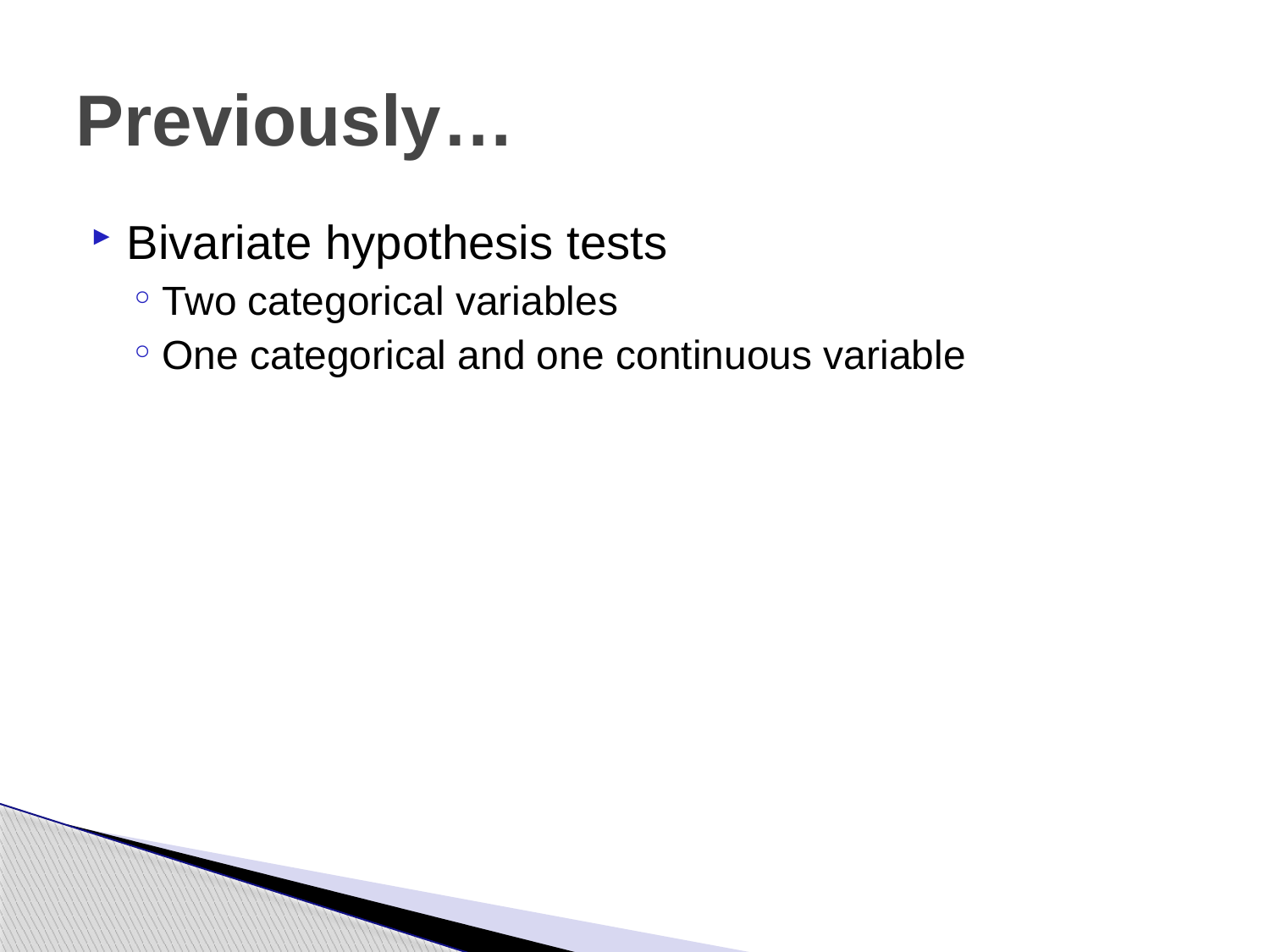

# Previously…
Bivariate hypothesis tests
Two categorical variables
One categorical and one continuous variable